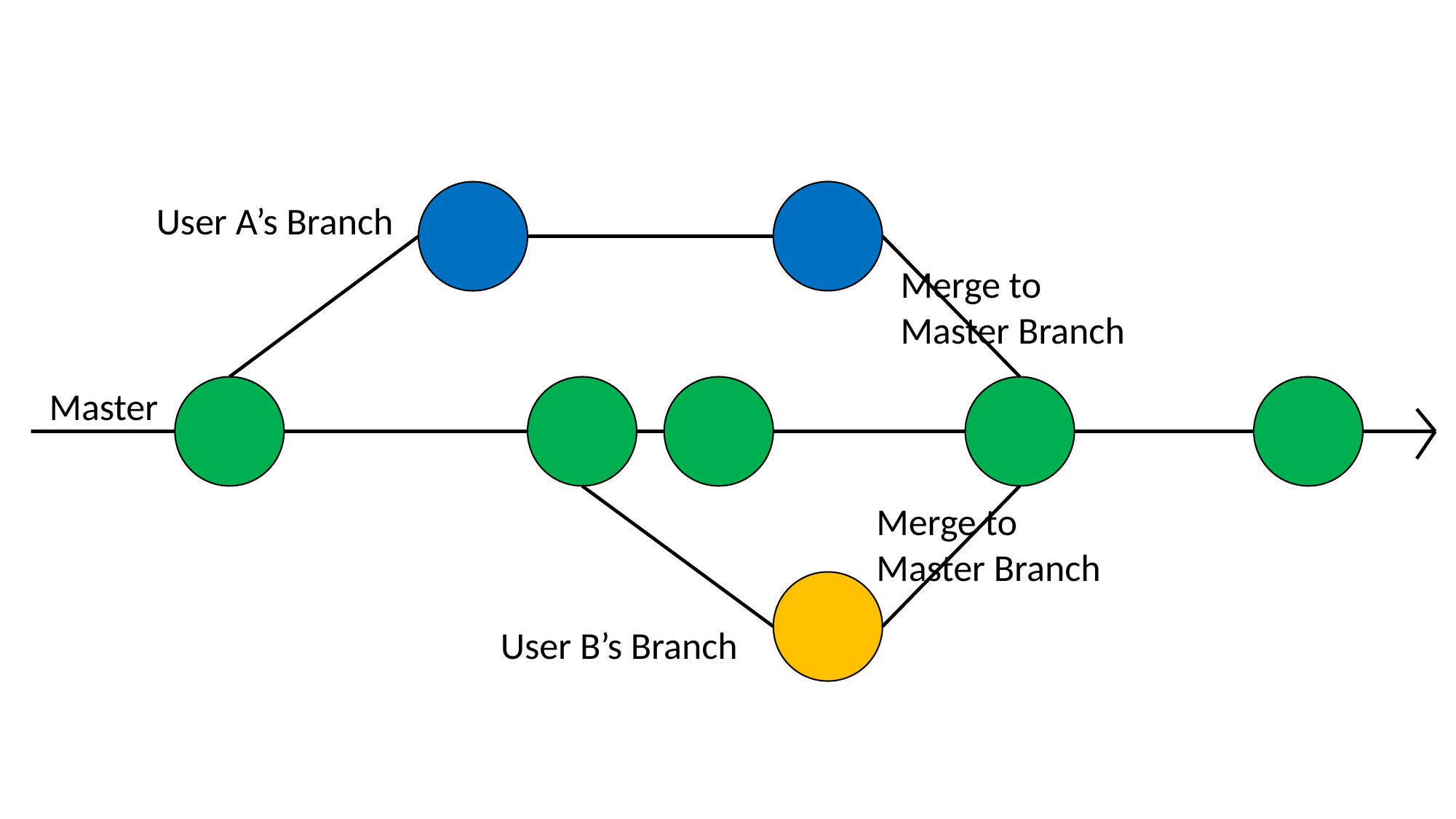

User A’s Branch
Merge to Master Branch

Master
Merge to Master Branch

User B’s Branch